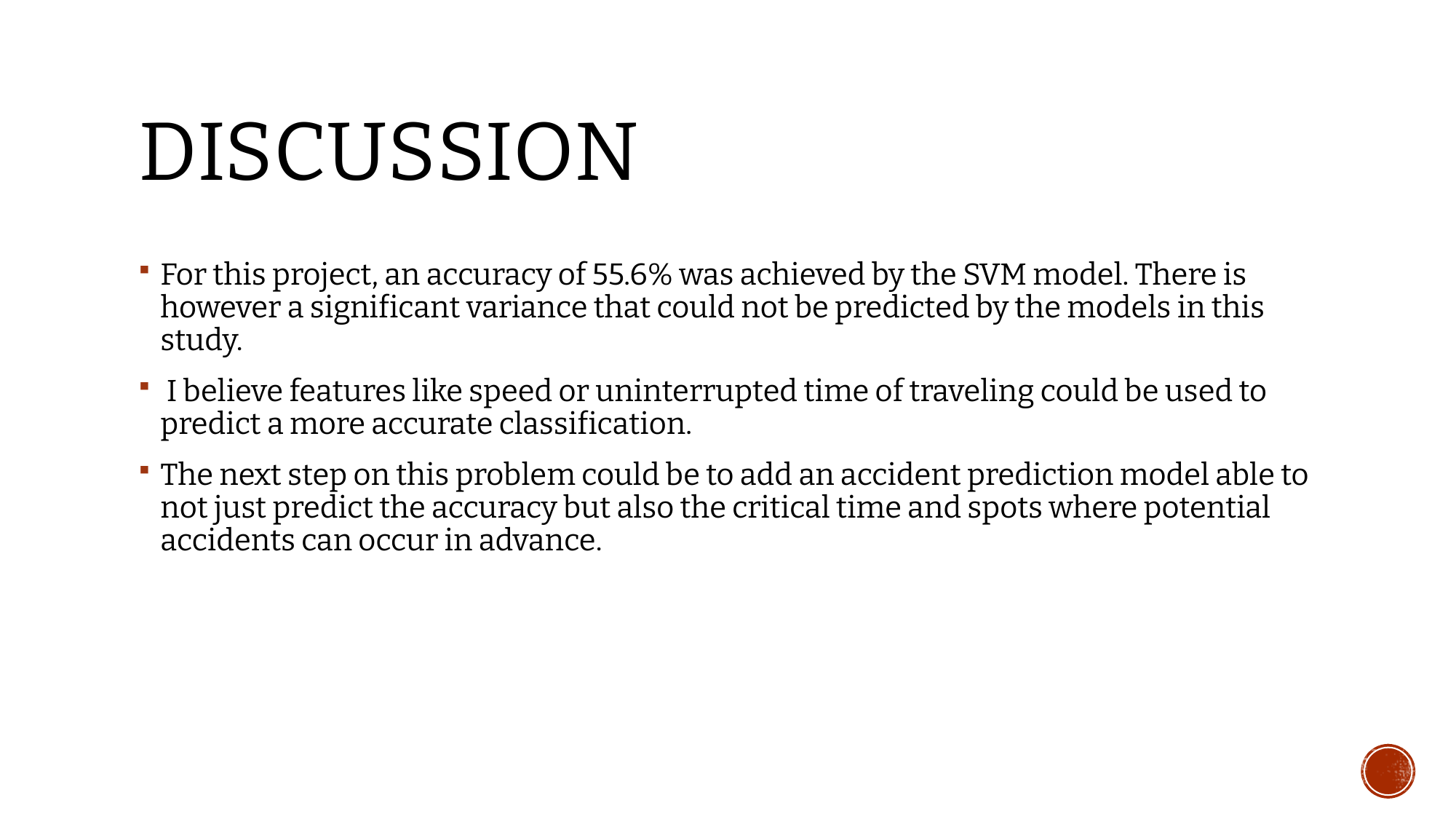

# Discussion
For this project, an accuracy of 55.6% was achieved by the SVM model. There is however a significant variance that could not be predicted by the models in this study.
 I believe features like speed or uninterrupted time of traveling could be used to predict a more accurate classification.
The next step on this problem could be to add an accident prediction model able to not just predict the accuracy but also the critical time and spots where potential accidents can occur in advance.